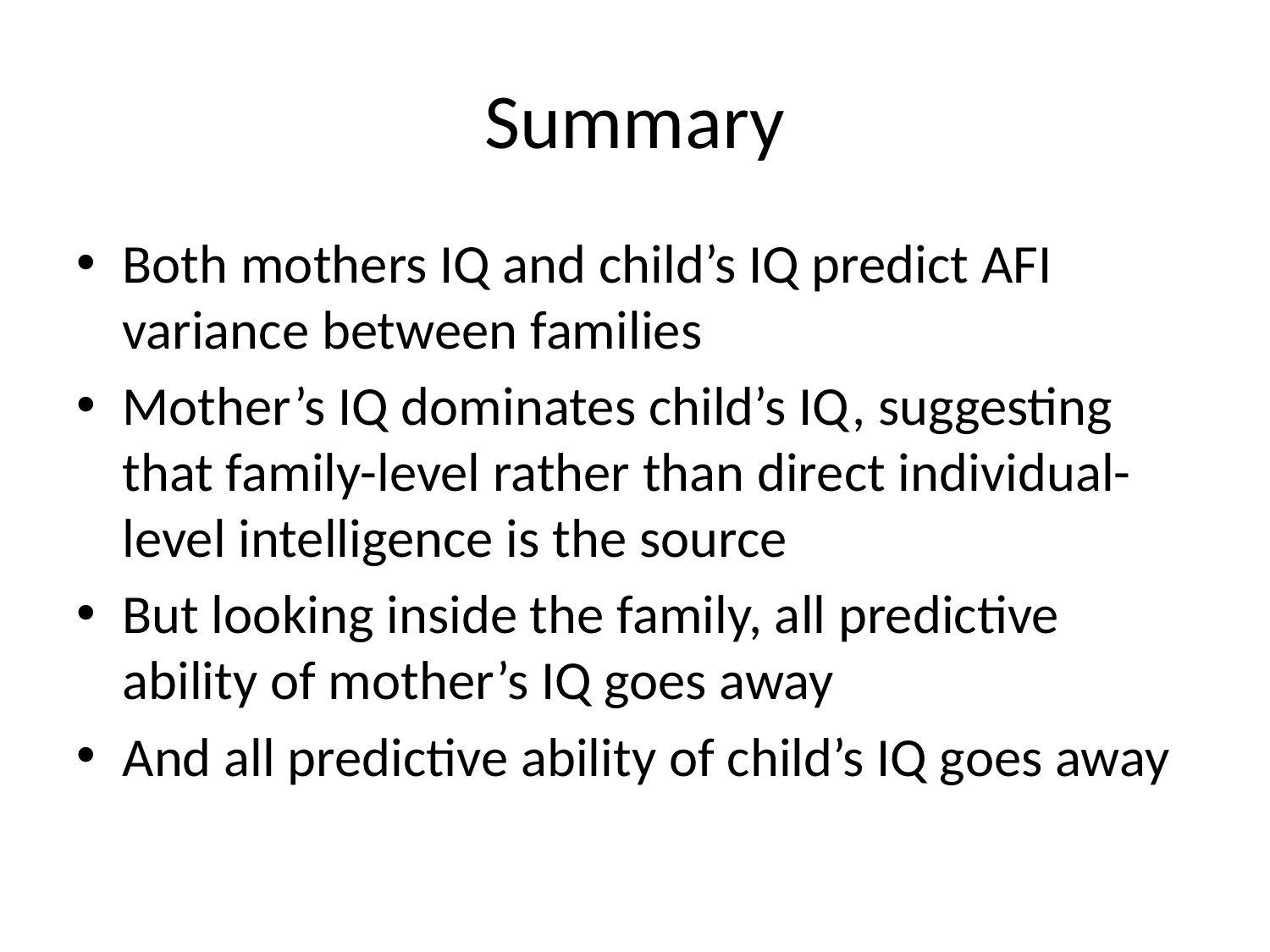

# Summary
Both mothers IQ and child’s IQ predict AFI variance between families
Mother’s IQ dominates child’s IQ, suggesting that family-level rather than direct individual-level intelligence is the source
But looking inside the family, all predictive ability of mother’s IQ goes away
And all predictive ability of child’s IQ goes away